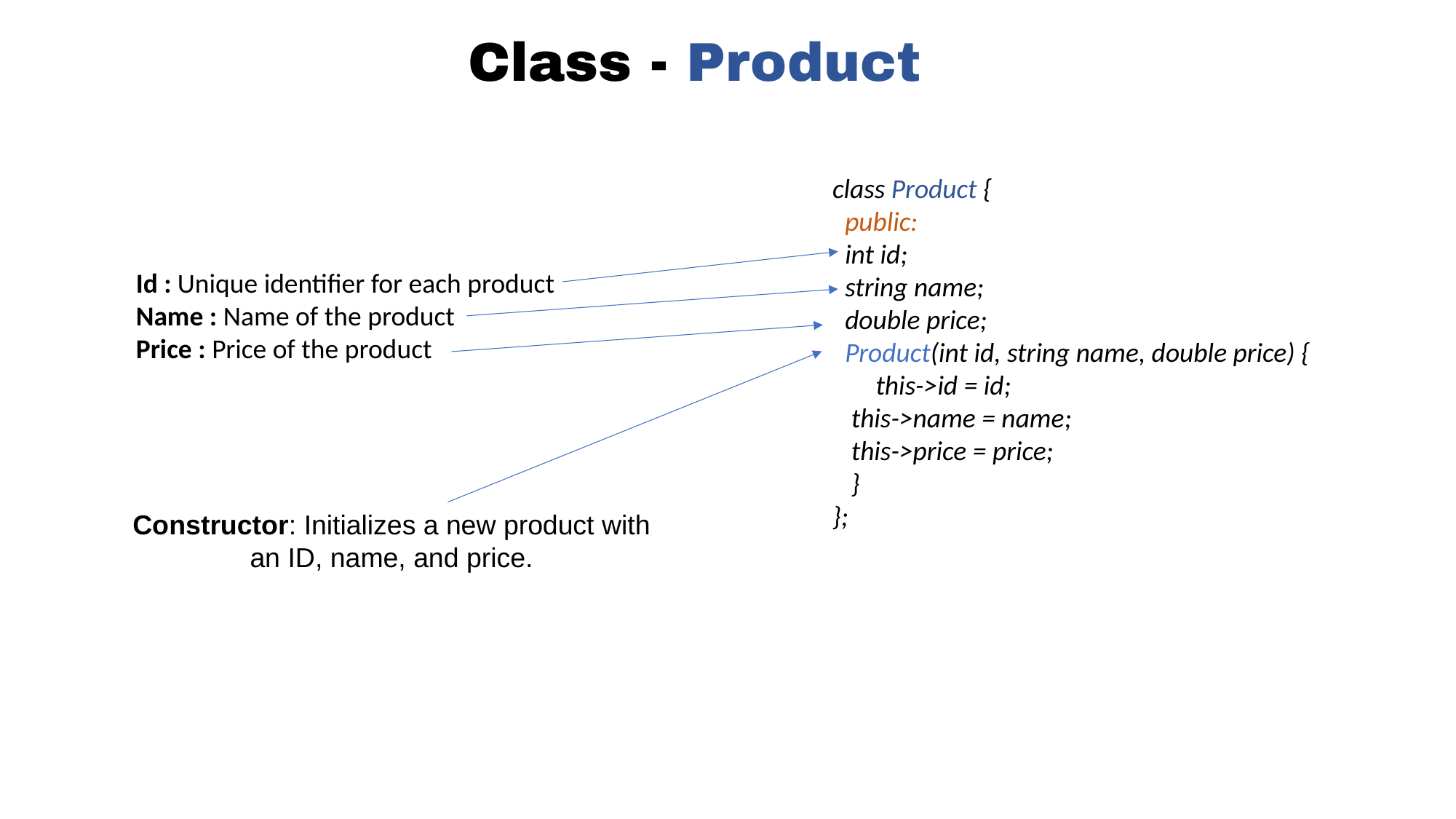

Class - Product
class Product {
  public:
  int id;
  string name;
  double price;
  Product(int id, string name, double price) {          this->id = id;
   this->name = name;
   this->price = price;
   }
};

Id : Unique identifier for each product
Name : Name of the product
Price : Price of the product

Constructor: Initializes a new product with an ID, name, and price.